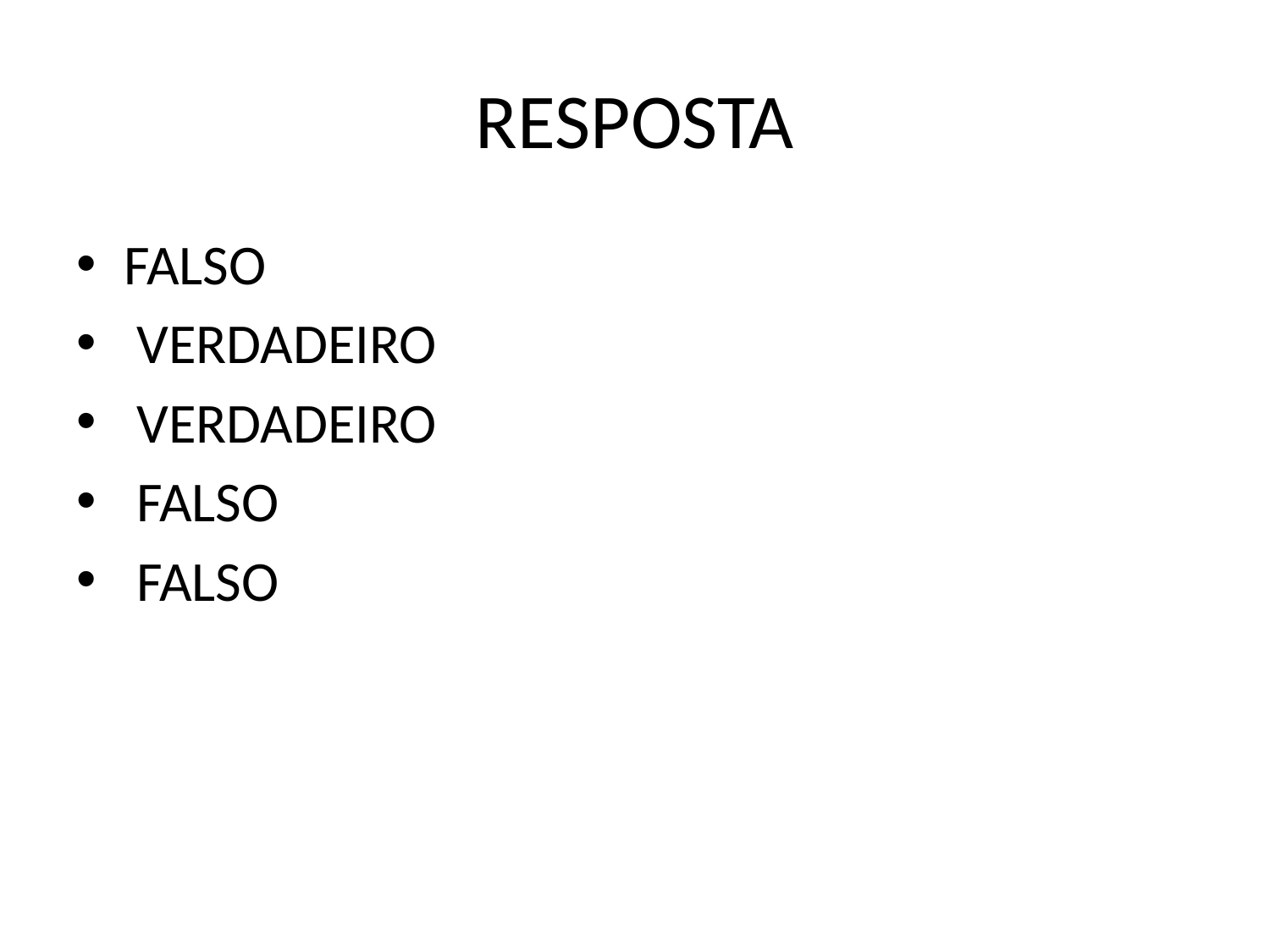

# RESPOSTA
FALSO
 VERDADEIRO
 VERDADEIRO
 FALSO
 FALSO